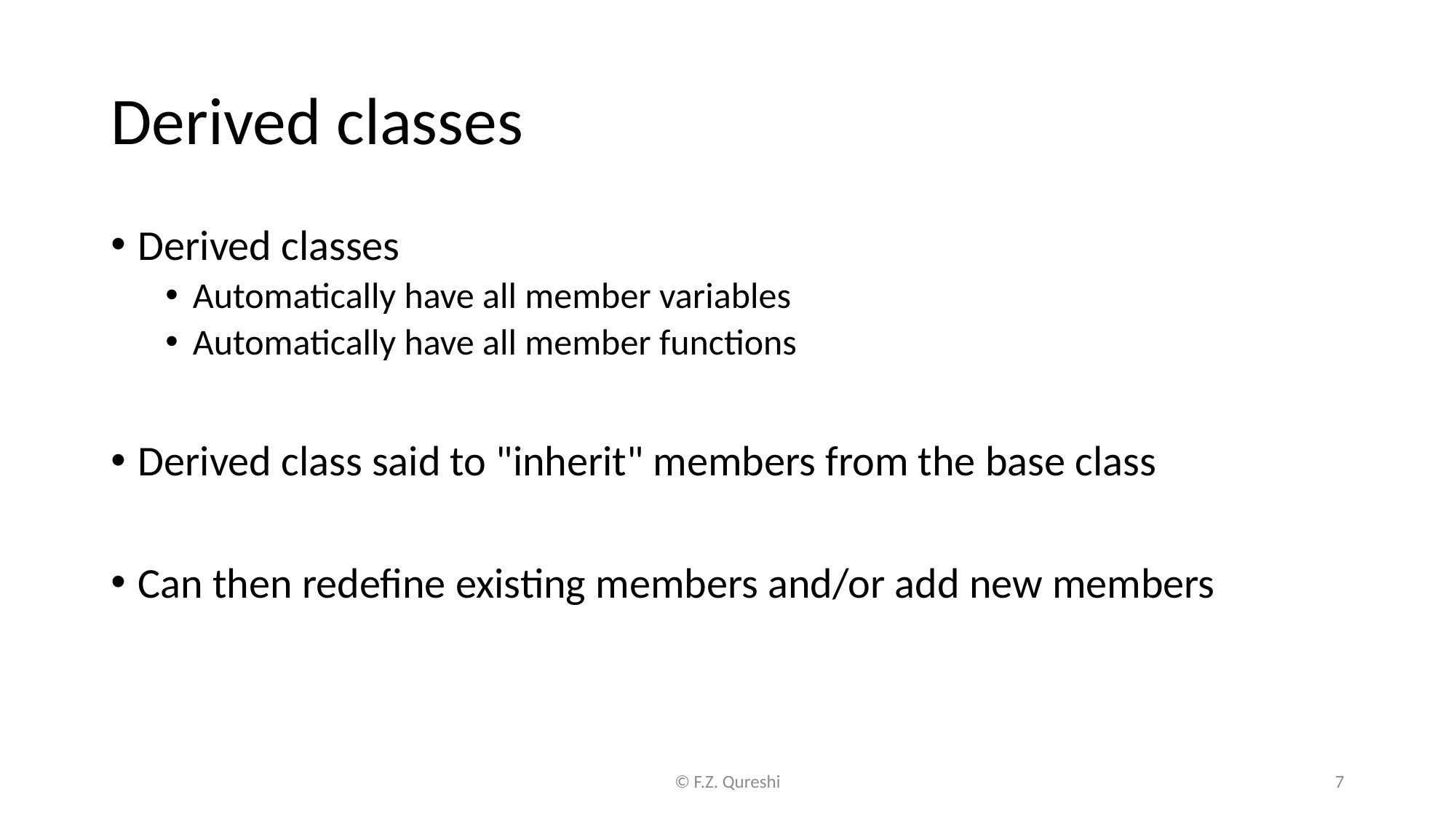

# Derived classes
Derived classes
Automatically have all member variables
Automatically have all member functions

Derived class said to "inherit" members from the base class

Can then redefine existing members and/or add new members

© F.Z. Qureshi
7